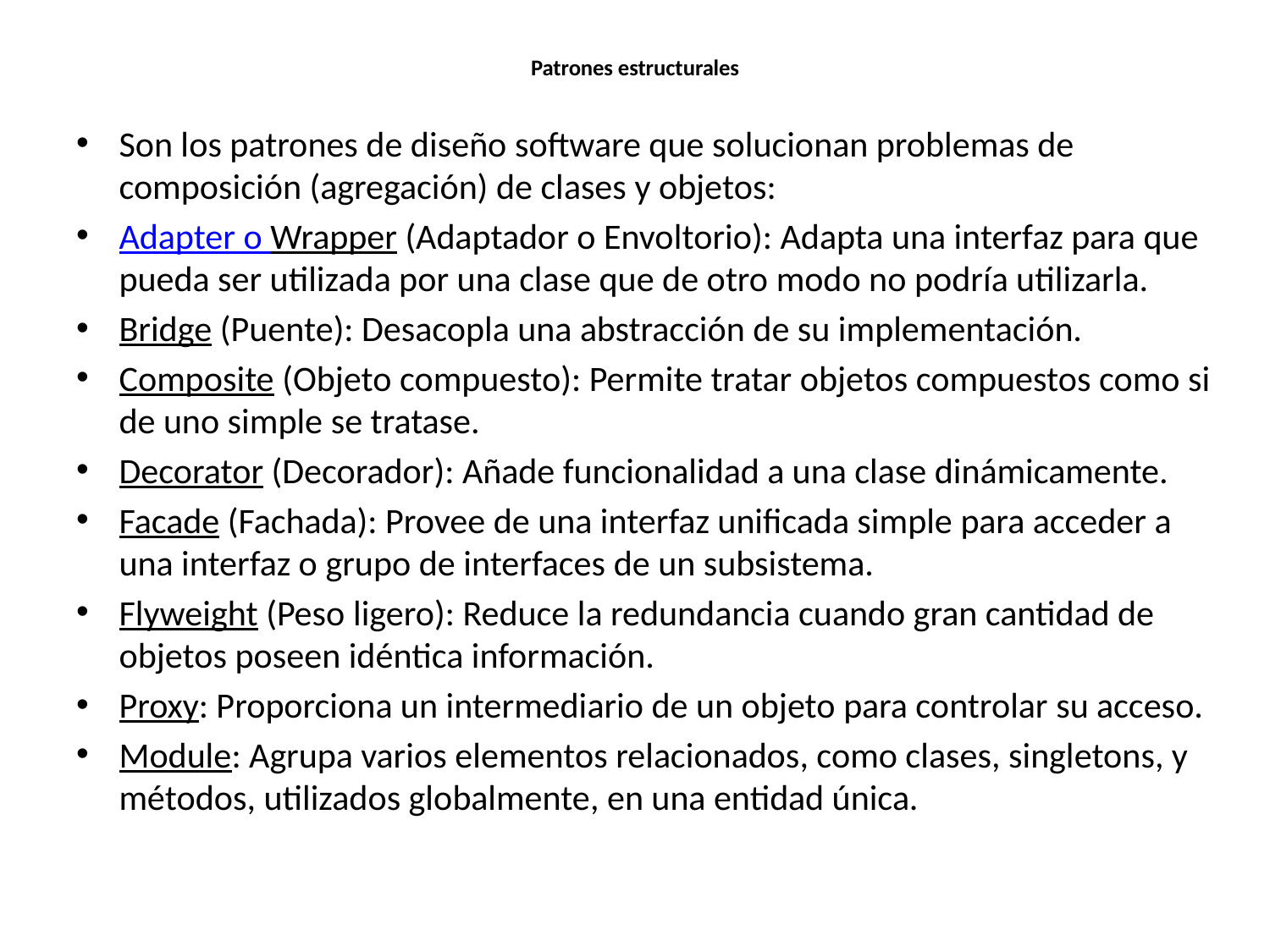

# Patrones estructurales
Son los patrones de diseño software que solucionan problemas de composición (agregación) de clases y objetos:
Adapter o Wrapper (Adaptador o Envoltorio): Adapta una interfaz para que pueda ser utilizada por una clase que de otro modo no podría utilizarla.
Bridge (Puente): Desacopla una abstracción de su implementación.
Composite (Objeto compuesto): Permite tratar objetos compuestos como si de uno simple se tratase.
Decorator (Decorador): Añade funcionalidad a una clase dinámicamente.
Facade (Fachada): Provee de una interfaz unificada simple para acceder a una interfaz o grupo de interfaces de un subsistema.
Flyweight (Peso ligero): Reduce la redundancia cuando gran cantidad de objetos poseen idéntica información.
Proxy: Proporciona un intermediario de un objeto para controlar su acceso.
Module: Agrupa varios elementos relacionados, como clases, singletons, y métodos, utilizados globalmente, en una entidad única.